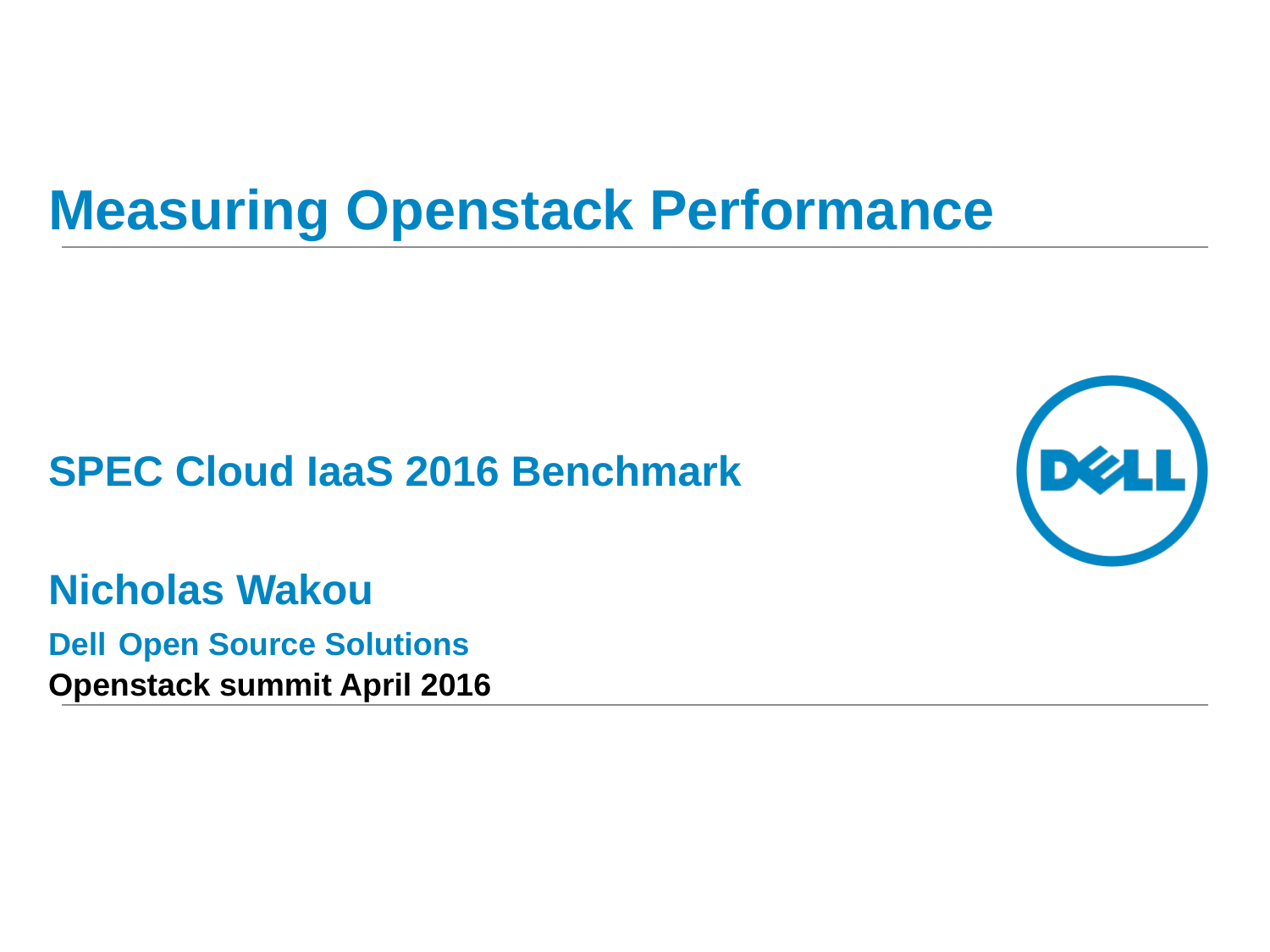

# Measuring Openstack Performance SPEC Cloud IaaS 2016 Benchmark Nicholas Wakou Dell Open Source Solutions Openstack summit April 2016